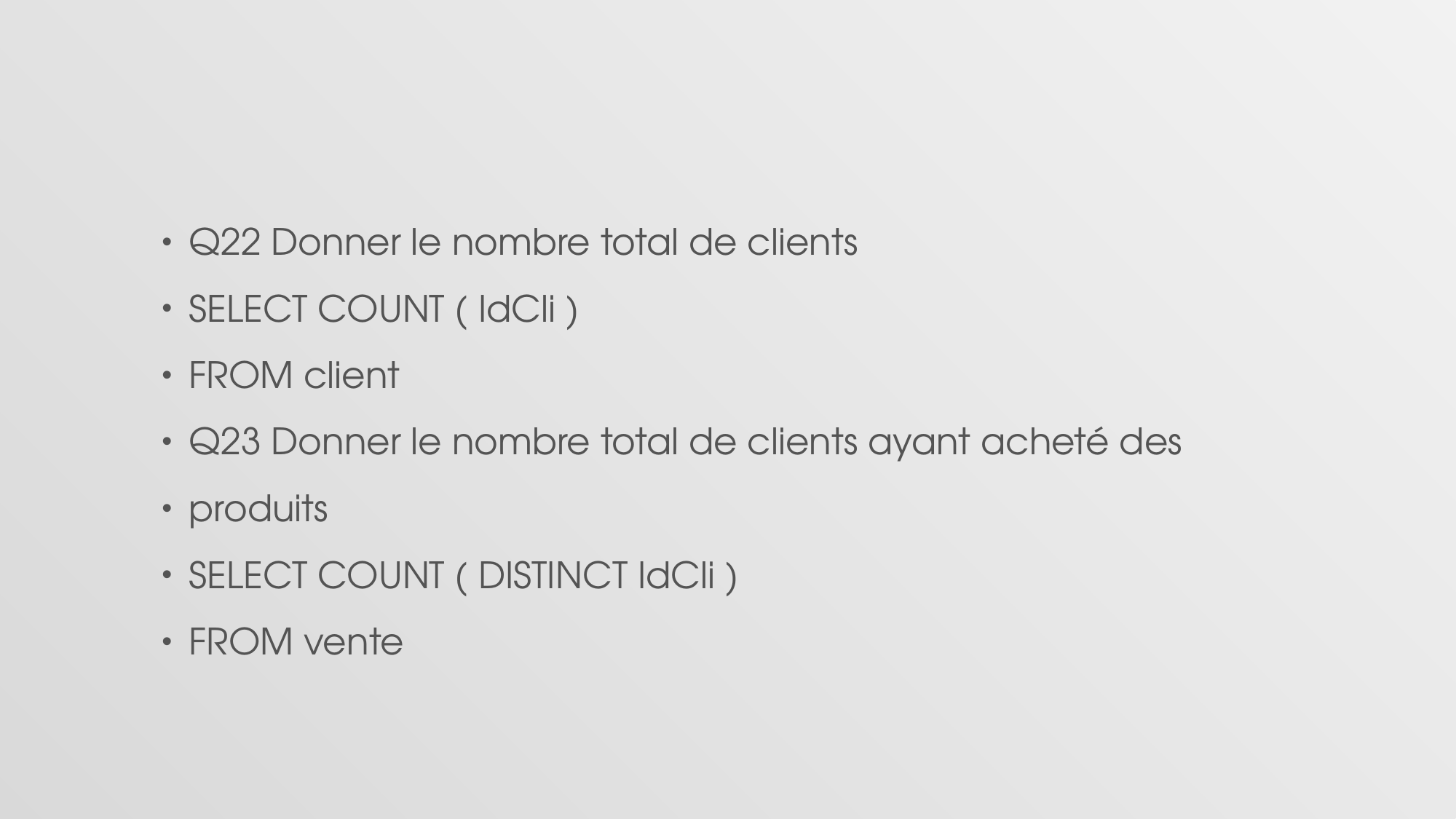

#
Q22 Donner le nombre total de clients
SELECT COUNT ( IdCli )
FROM client
Q23 Donner le nombre total de clients ayant acheté des
produits
SELECT COUNT ( DISTINCT IdCli )
FROM vente